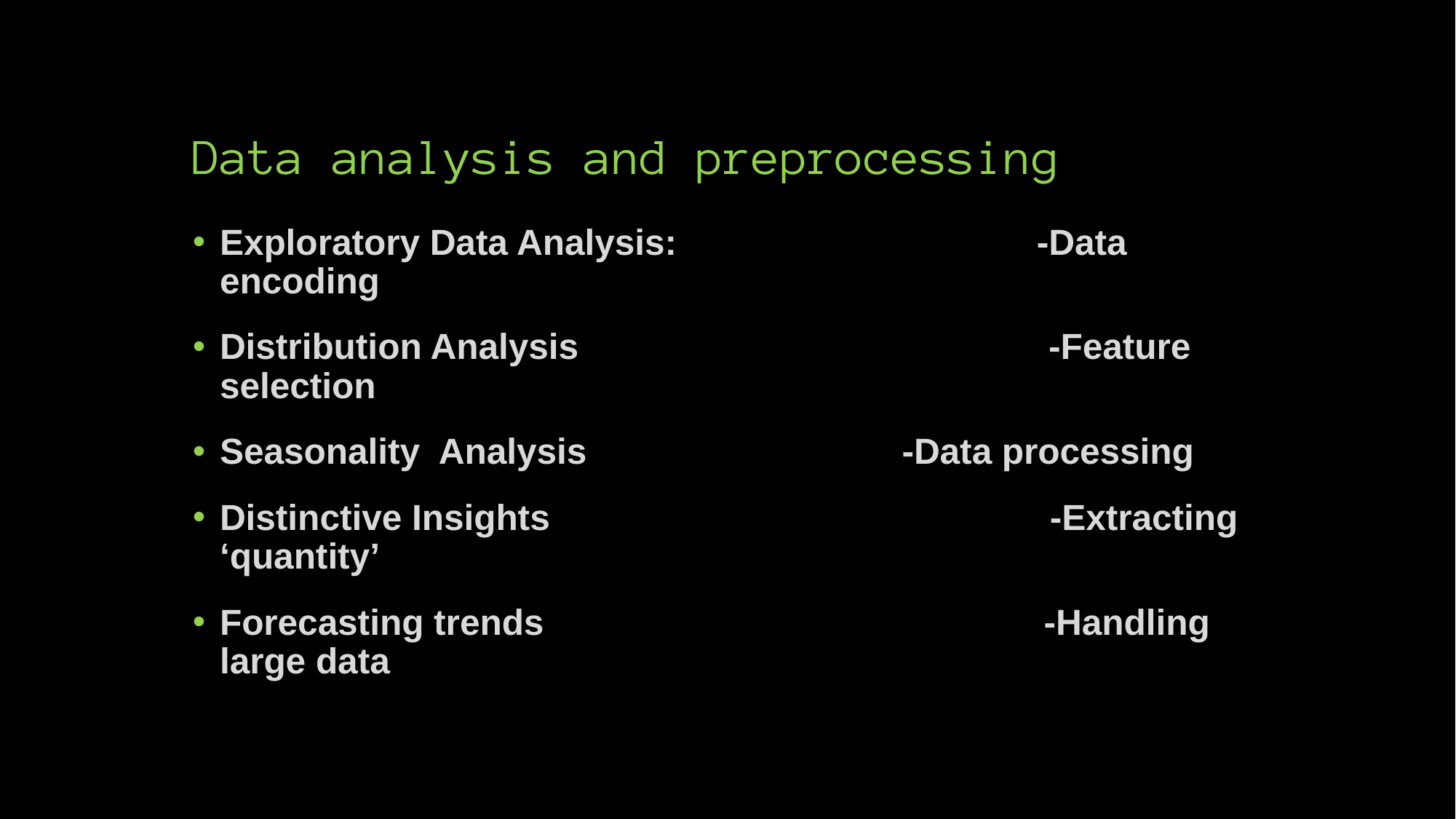

# Data analysis and preprocessing
Exploratory Data Analysis:                                    -Data encoding
Distribution Analysis                                               -Feature selection
Seasonality  Analysis		                         -Data processing
Distinctive Insights                                                  -Extracting ‘quantity’
Forecasting trends                                                  -Handling large data